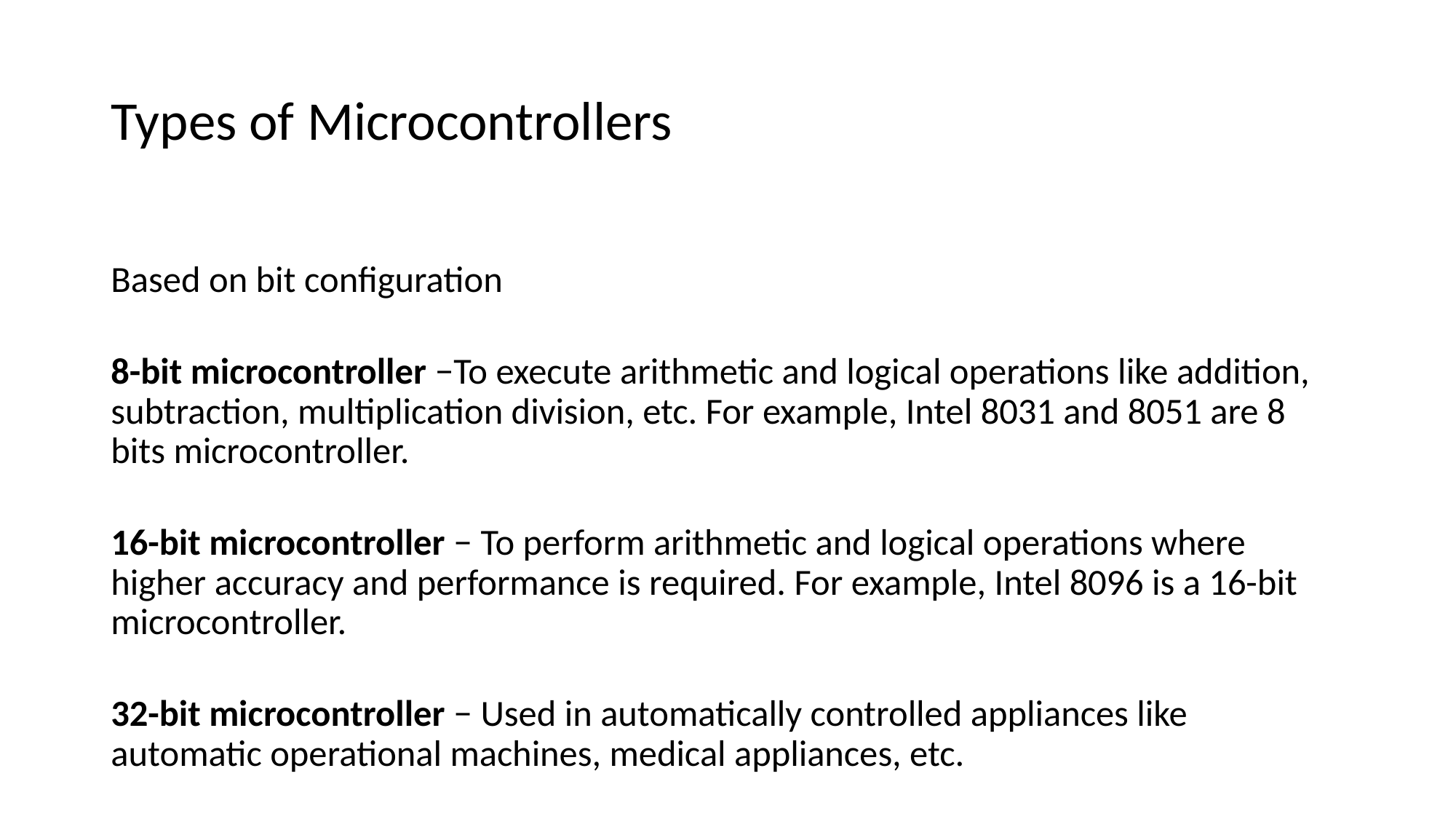

# Types of Microcontrollers
Based on bit configuration
8-bit microcontroller −To execute arithmetic and logical operations like addition, subtraction, multiplication division, etc. For example, Intel 8031 and 8051 are 8 bits microcontroller.
16-bit microcontroller − To perform arithmetic and logical operations where higher accuracy and performance is required. For example, Intel 8096 is a 16-bit microcontroller.
32-bit microcontroller − Used in automatically controlled appliances like automatic operational machines, medical appliances, etc.